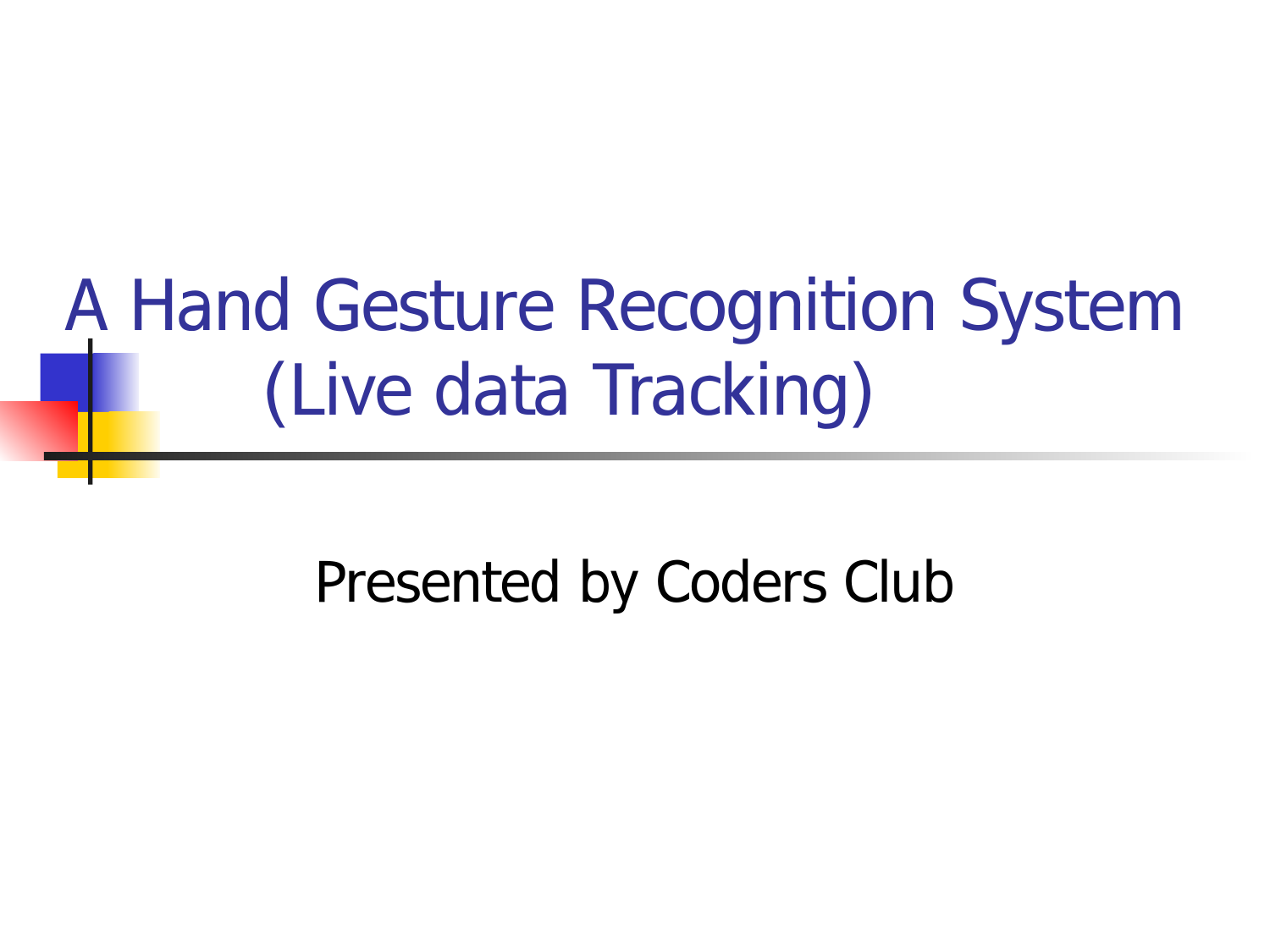

# A Hand Gesture Recognition System (Live data Tracking)
Presented by Coders Club